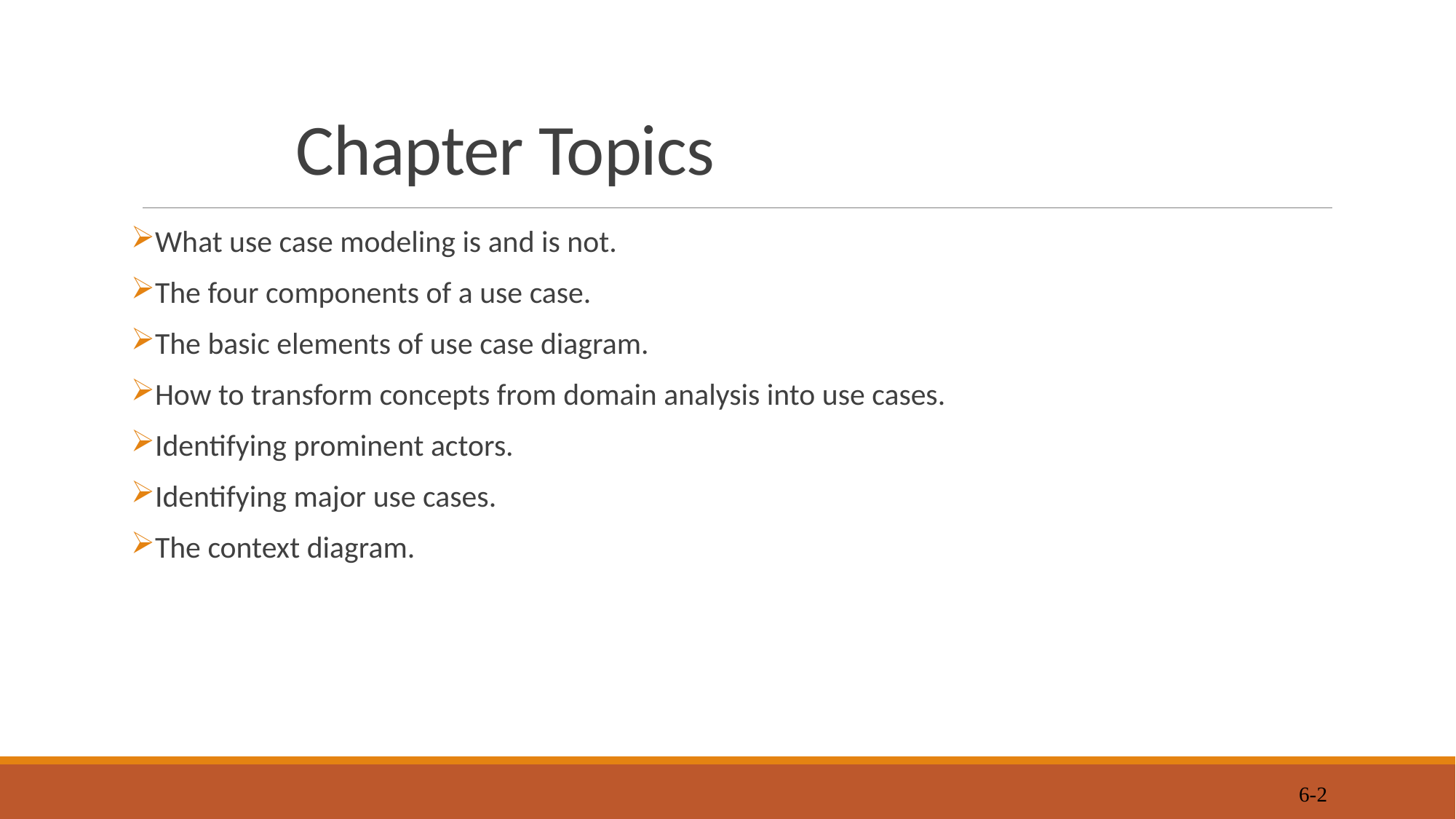

# Chapter Topics
What use case modeling is and is not.
The four components of a use case.
The basic elements of use case diagram.
How to transform concepts from domain analysis into use cases.
Identifying prominent actors.
Identifying major use cases.
The context diagram.
6-2